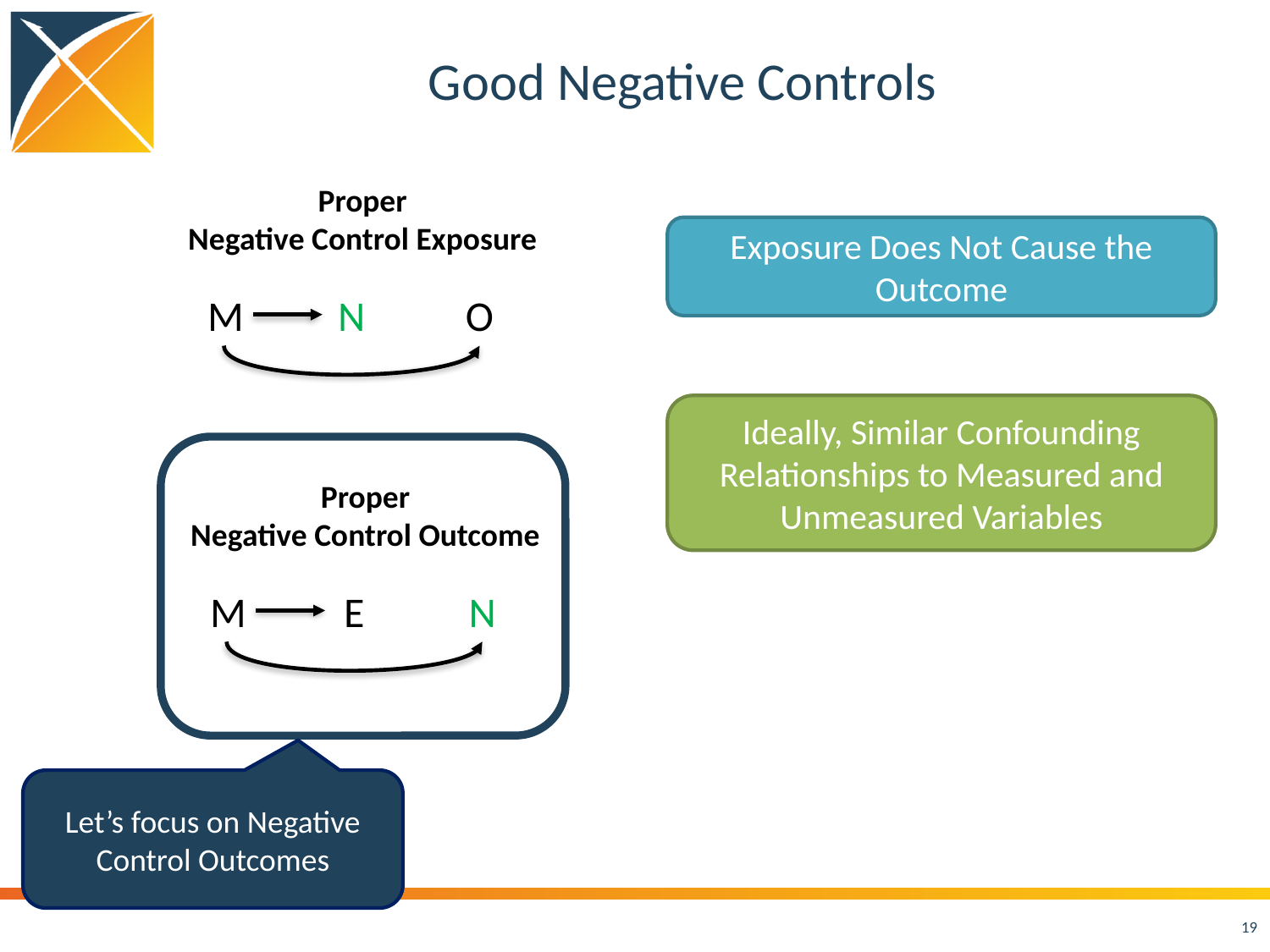

# Good Negative Controls
Proper
Negative Control Exposure
N
O
M
Exposure Does Not Cause the Outcome
Ideally, Similar Confounding Relationships to Measured and Unmeasured Variables

Proper
Negative Control Outcome
E
N
M
Let’s focus on Negative Control Outcomes
19